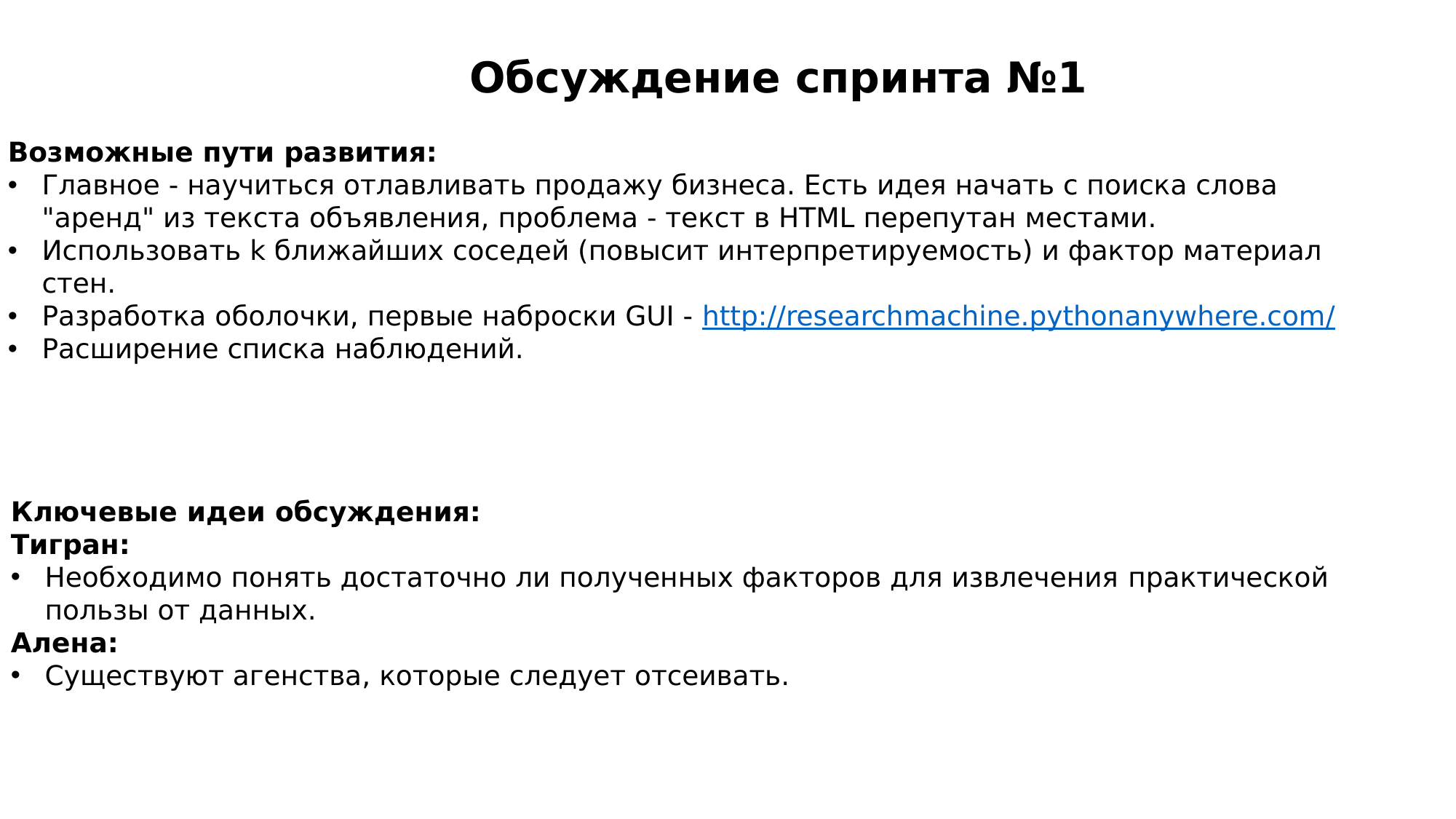

# Обсуждение спринта №1
Возможные пути развития:
Главное - научиться отлавливать продажу бизнеса. Есть идея начать с поиска слова "аренд" из текста объявления, проблема - текст в HTML перепутан местами.
Использовать k ближайших соседей (повысит интерпретируемость) и фактор материал стен.
Разработка оболочки, первые наброски GUI - http://researchmachine.pythonanywhere.com/
Расширение списка наблюдений.
Ключевые идеи обсуждения:
Тигран:
Необходимо понять достаточно ли полученных факторов для извлечения практической пользы от данных.
Алена:
Существуют агенства, которые следует отсеивать.